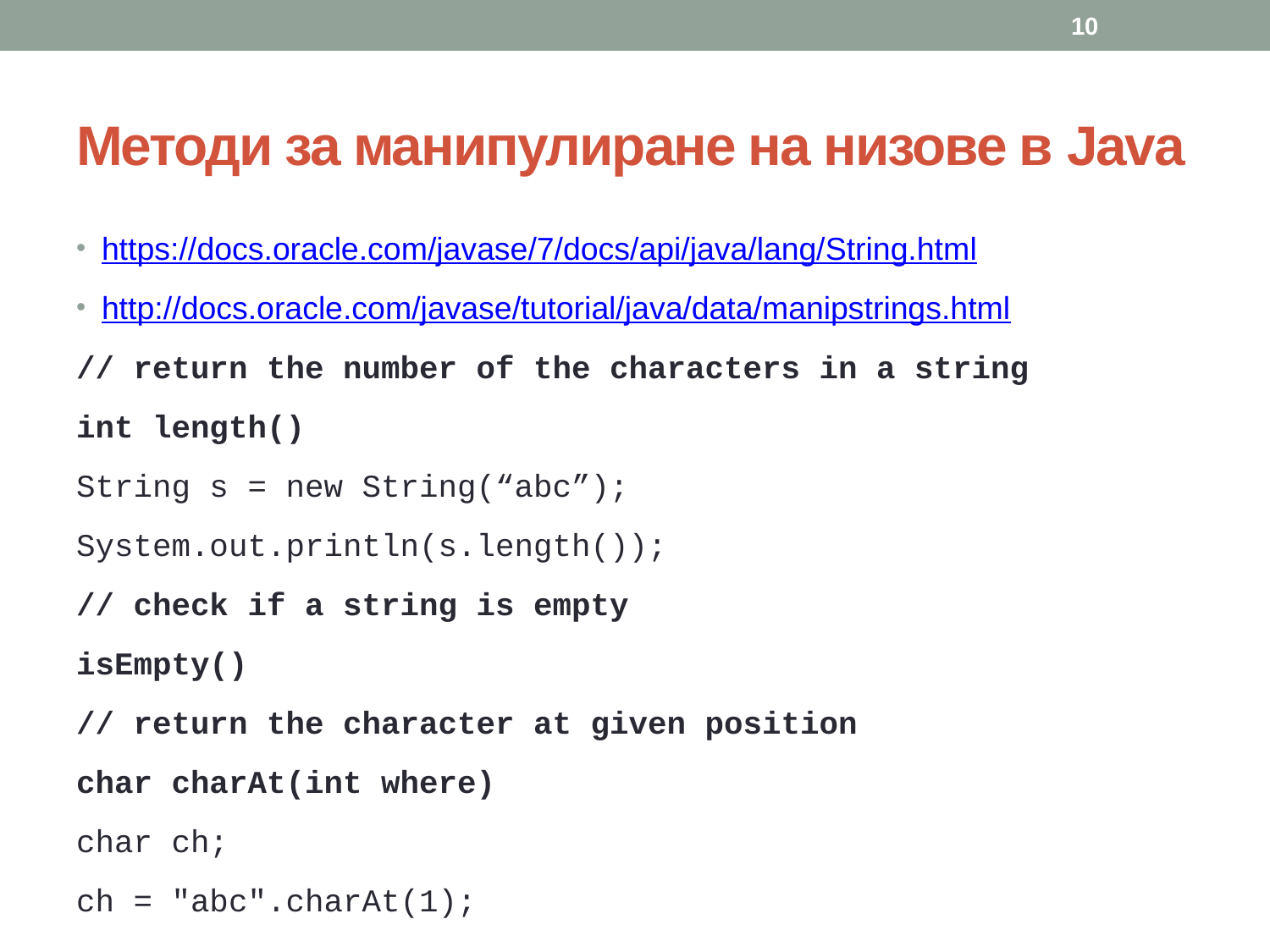

10
# Методи за манипулиране на низове в Java
https://docs.oracle.com/javase/7/docs/api/java/lang/String.html
http://docs.oracle.com/javase/tutorial/java/data/manipstrings.html
// return the number of the characters in a string
int length()
String s = new String(“abc”);
System.out.println(s.length());
// check if a string is empty
isEmpty()
// return the character at given position
char charAt(int where)
char ch;
ch = "abc".charAt(1);